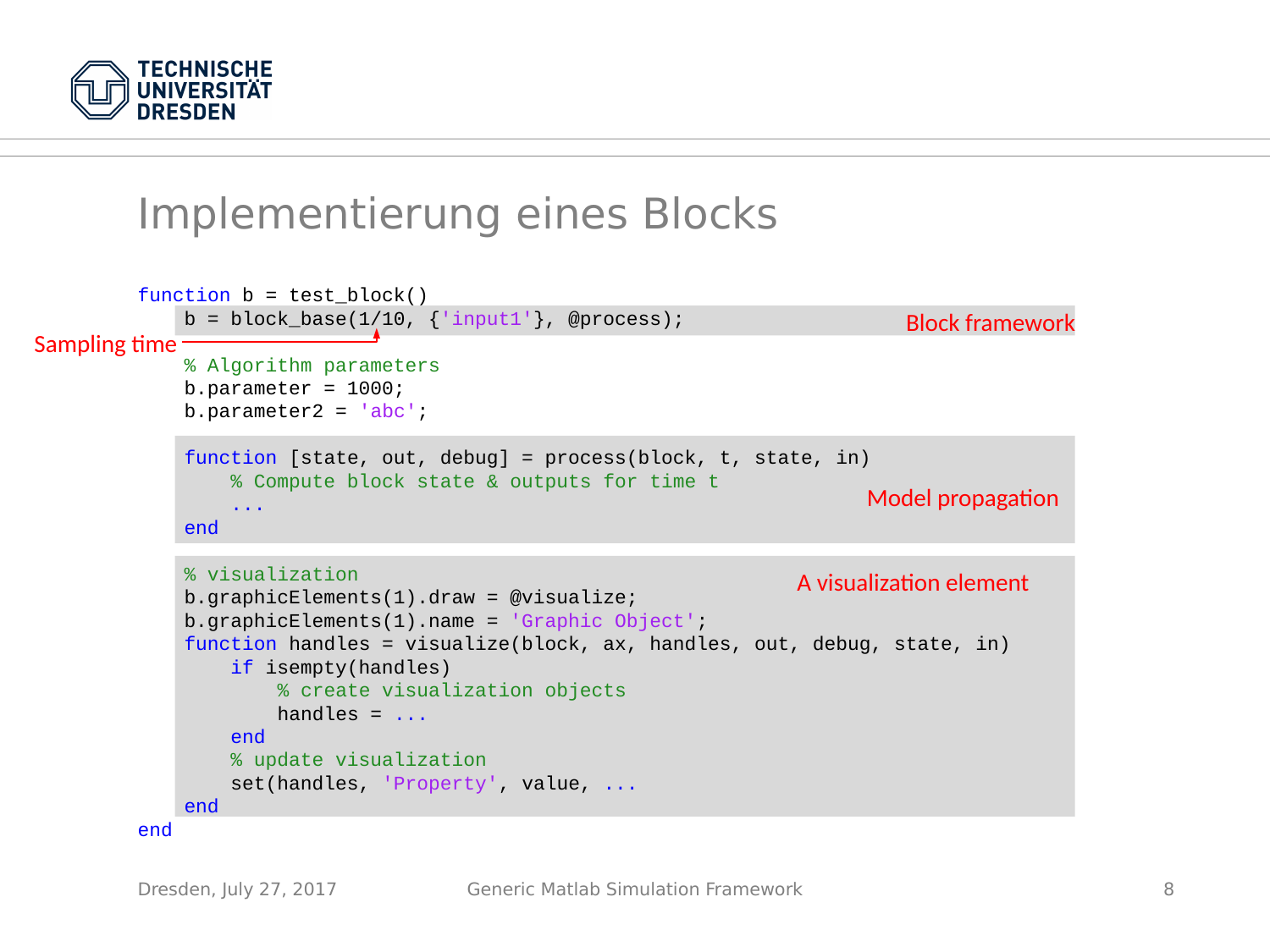

Implementierung eines Blocks
function b = test_block()
    b = block_base(1/10, {'input1'}, @process);

    % Algorithm parameters
    b.parameter = 1000;
    b.parameter2 = 'abc';

    function [state, out, debug] = process(block, t, state, in)
        % Compute block state & outputs for time t
        ...
    end

    % visualization
    b.graphicElements(1).draw = @visualize;
    b.graphicElements(1).name = 'Graphic Object';
    function handles = visualize(block, ax, handles, out, debug, state, in)
        if isempty(handles)
            % create visualization objects
            handles = ...
        end
        % update visualization
        set(handles, 'Property', value, ...
    end
end

Block framework
Sampling time

Model propagation

A visualization element
Dresden, July 27, 2017
Generic Matlab Simulation Framework
8